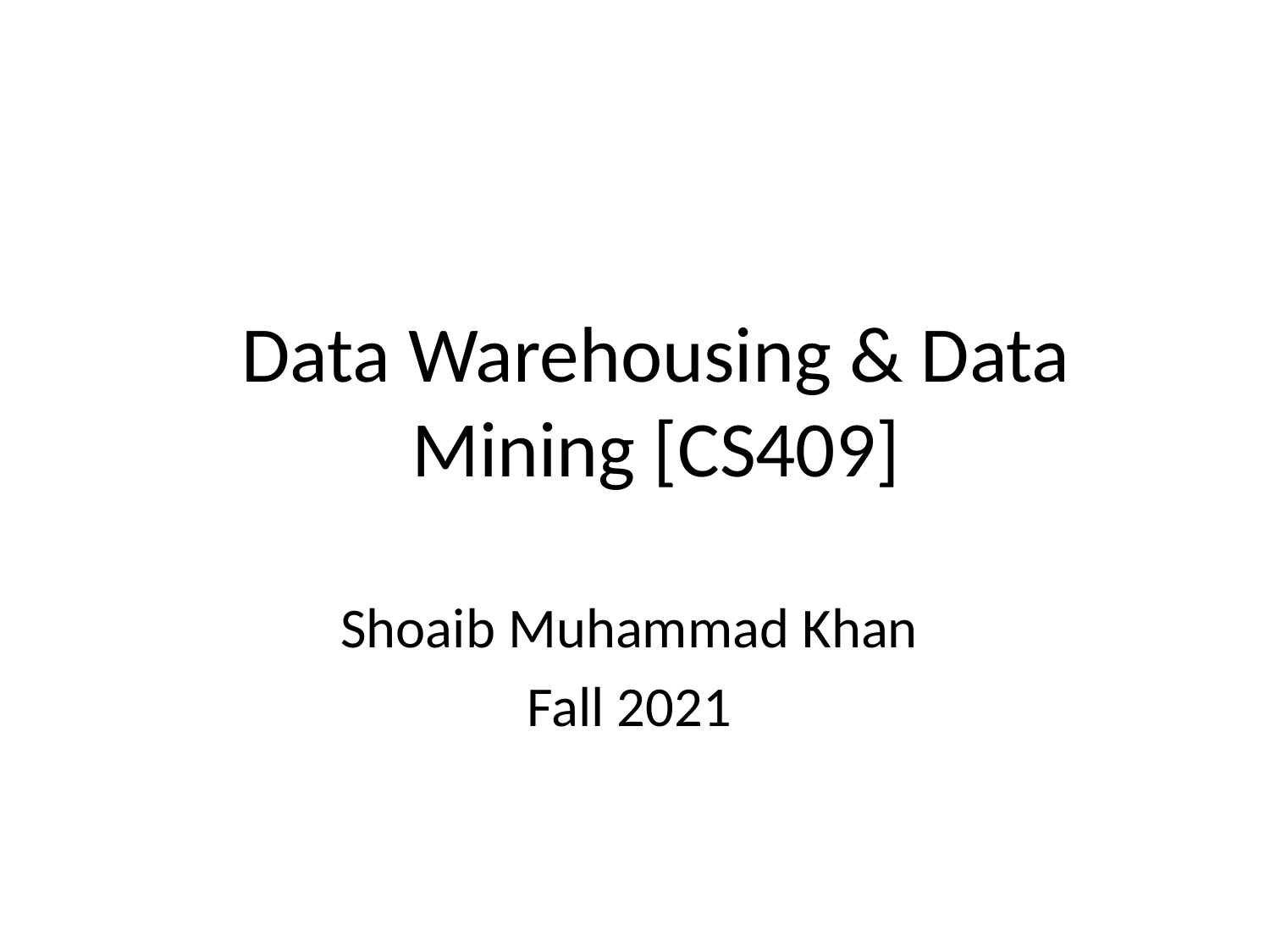

Data Warehousing & Data Mining [CS409]

Shoaib Muhammad Khan
Fall 2021